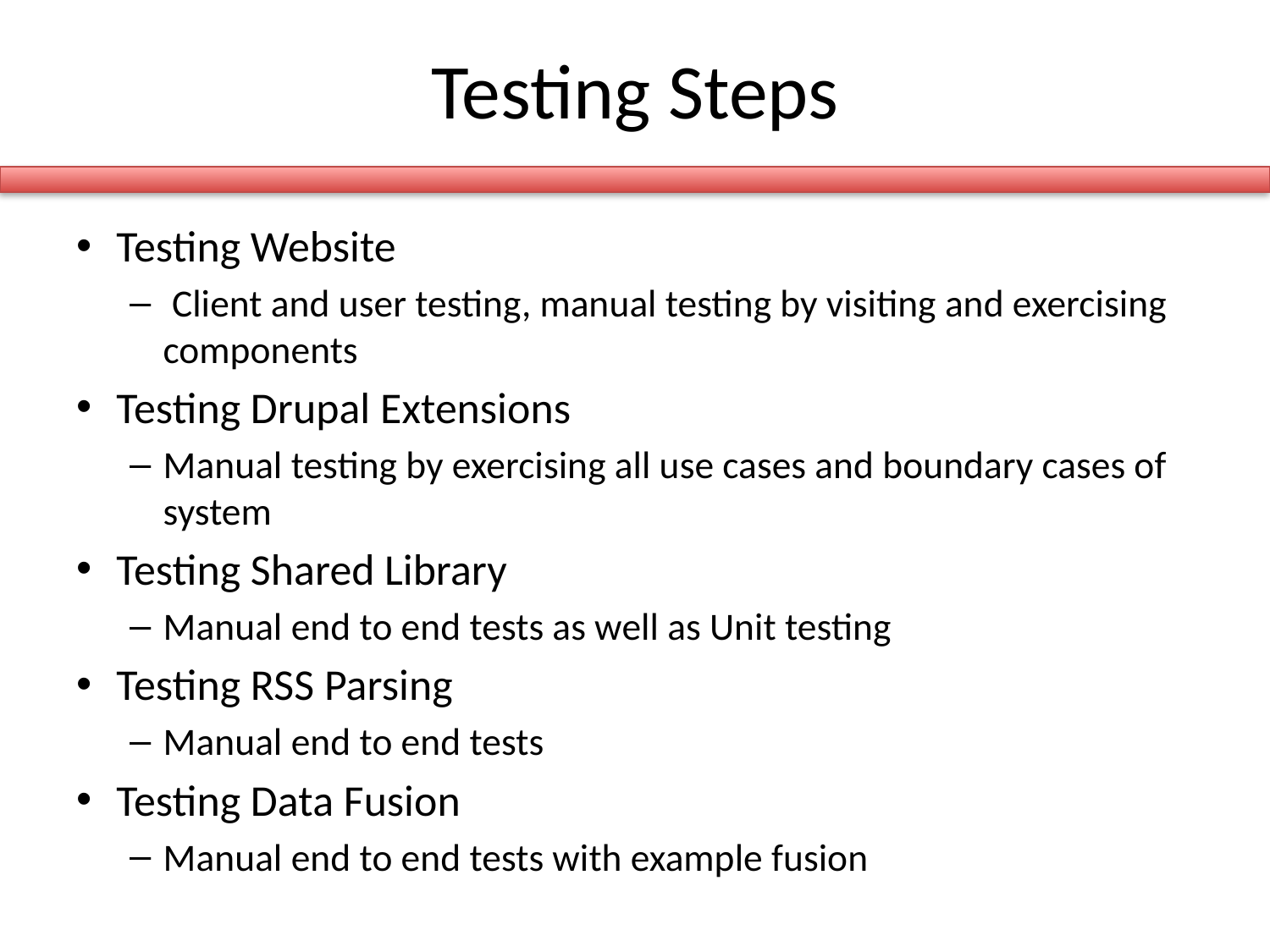

# Testing Steps
Testing Website
 Client and user testing, manual testing by visiting and exercising components
Testing Drupal Extensions
Manual testing by exercising all use cases and boundary cases of system
Testing Shared Library
Manual end to end tests as well as Unit testing
Testing RSS Parsing
Manual end to end tests
Testing Data Fusion
Manual end to end tests with example fusion